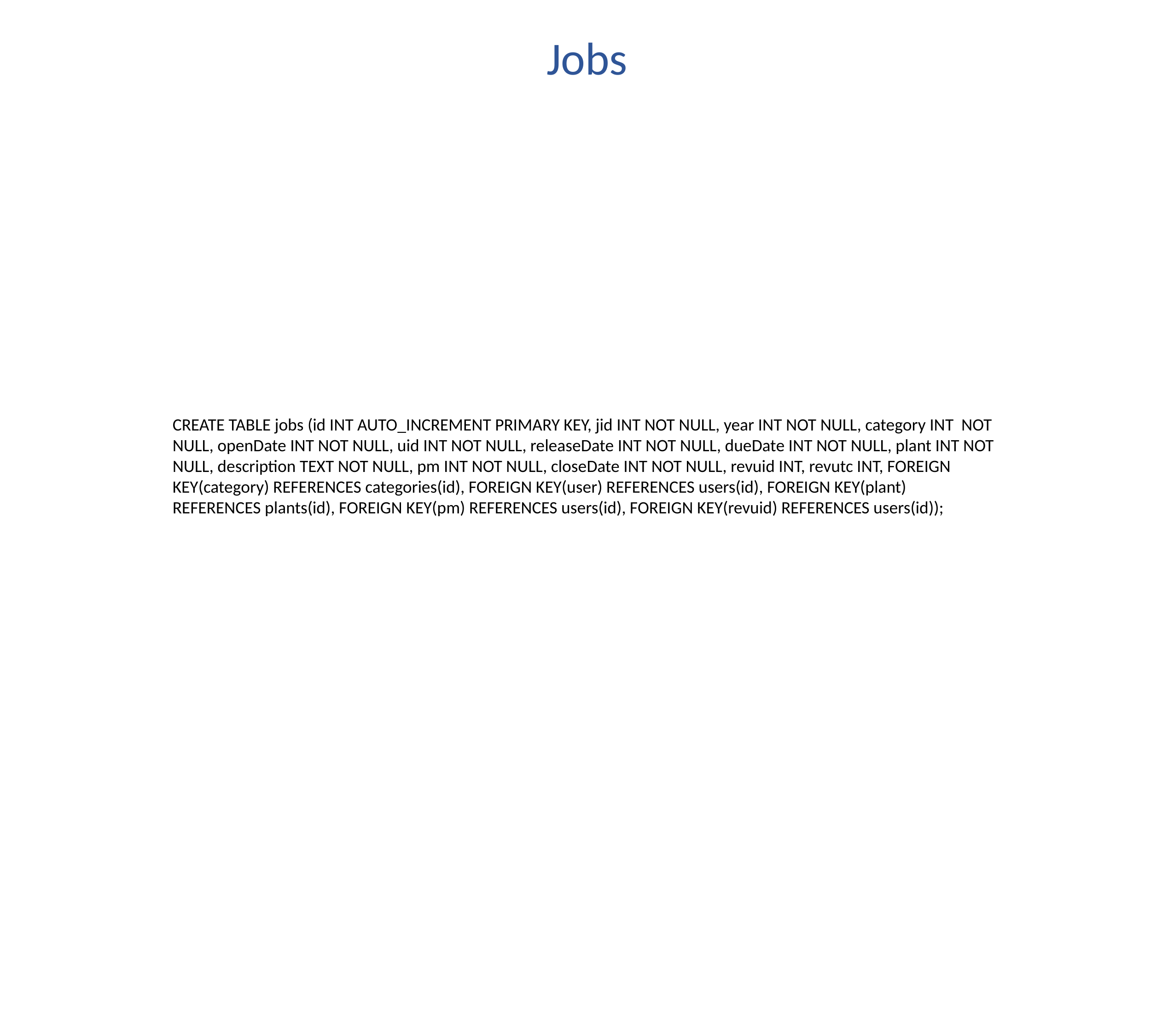

Jobs
CREATE TABLE jobs (id INT AUTO_INCREMENT PRIMARY KEY, jid INT NOT NULL, year INT NOT NULL, category INT  NOT NULL, openDate INT NOT NULL, uid INT NOT NULL, releaseDate INT NOT NULL, dueDate INT NOT NULL, plant INT NOT NULL, description TEXT NOT NULL, pm INT NOT NULL, closeDate INT NOT NULL, revuid INT, revutc INT, FOREIGN KEY(category) REFERENCES categories(id), FOREIGN KEY(user) REFERENCES users(id), FOREIGN KEY(plant) REFERENCES plants(id), FOREIGN KEY(pm) REFERENCES users(id), FOREIGN KEY(revuid) REFERENCES users(id));